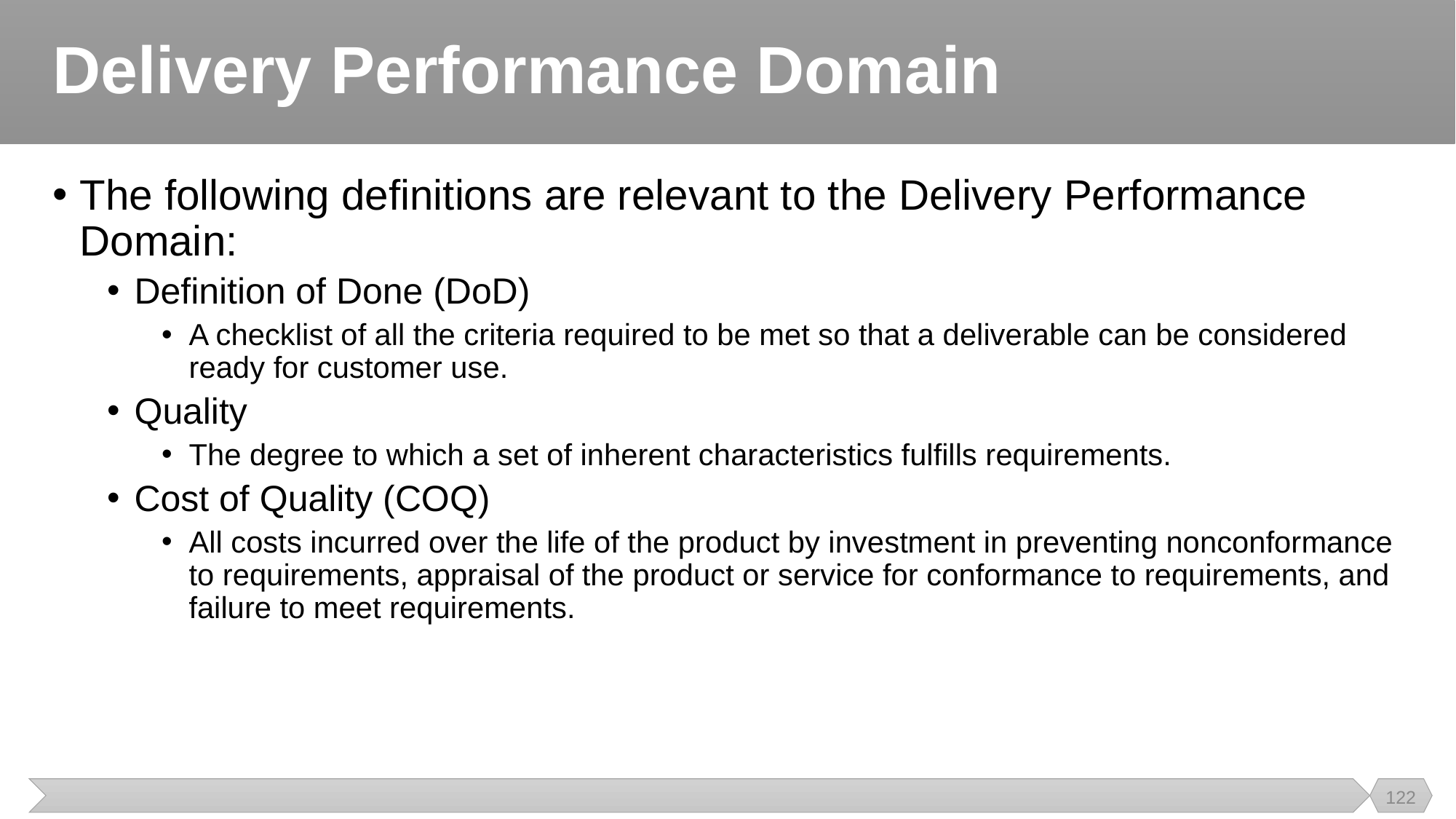

# Delivery Performance Domain
The following definitions are relevant to the Delivery Performance Domain:
Definition of Done (DoD)
A checklist of all the criteria required to be met so that a deliverable can be considered ready for customer use.
Quality
The degree to which a set of inherent characteristics fulfills requirements.
Cost of Quality (COQ)
All costs incurred over the life of the product by investment in preventing nonconformance to requirements, appraisal of the product or service for conformance to requirements, and failure to meet requirements.
122